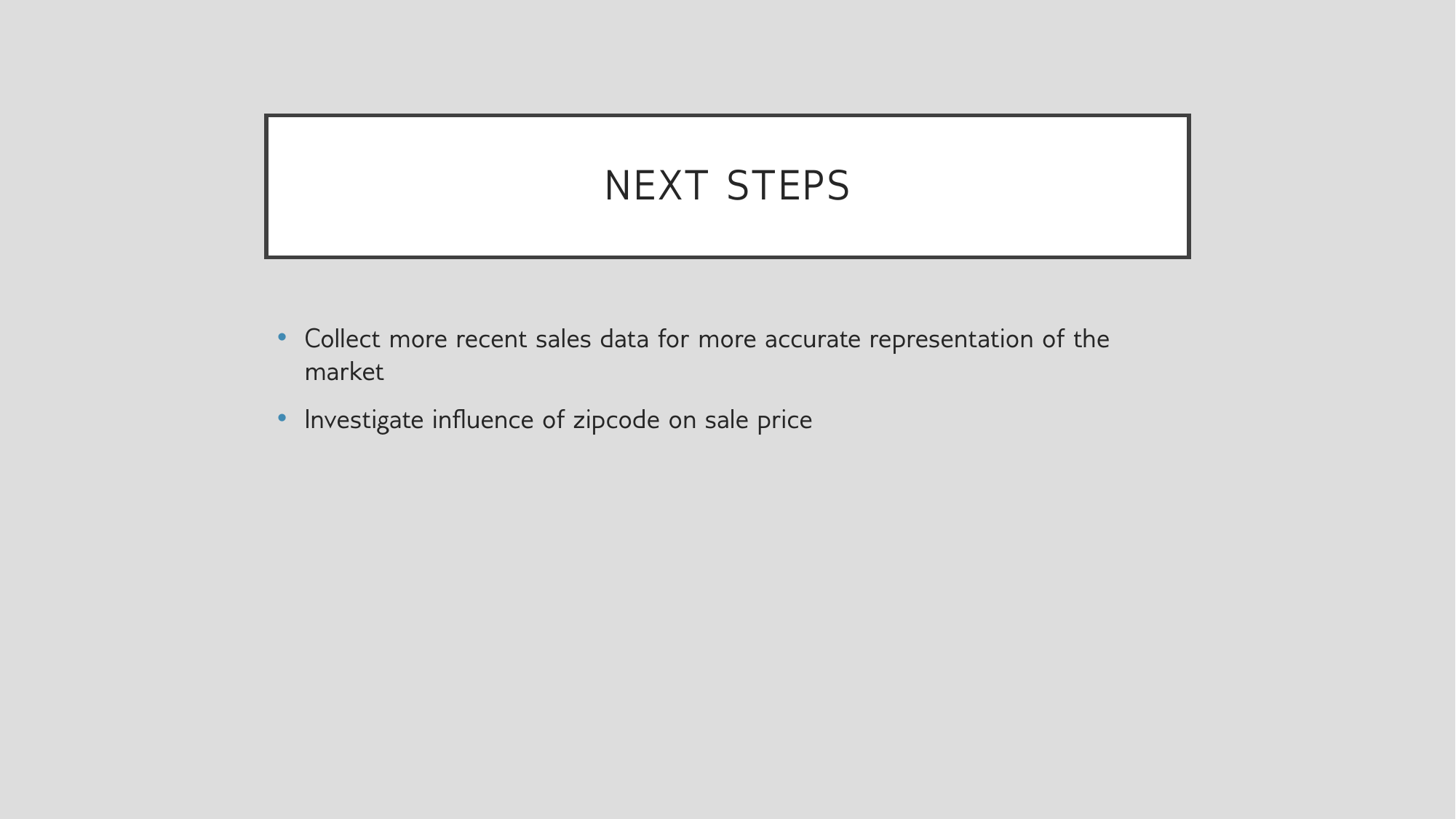

# Next Steps
Collect more recent sales data for more accurate representation of the market
Investigate influence of zipcode on sale price